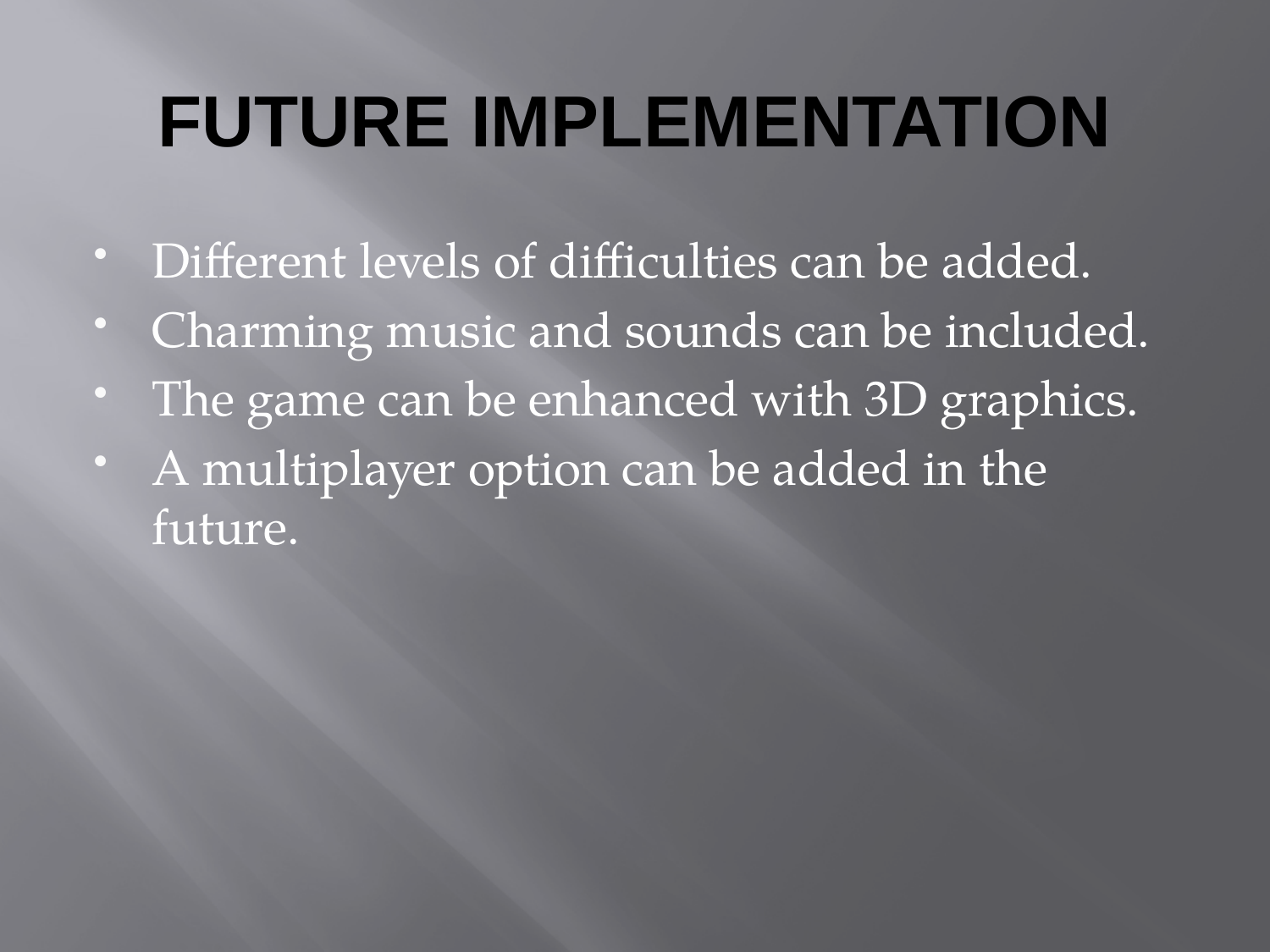

# FUTURE IMPLEMENTATION
Different levels of difficulties can be added.
Charming music and sounds can be included.
The game can be enhanced with 3D graphics.
A multiplayer option can be added in the future.